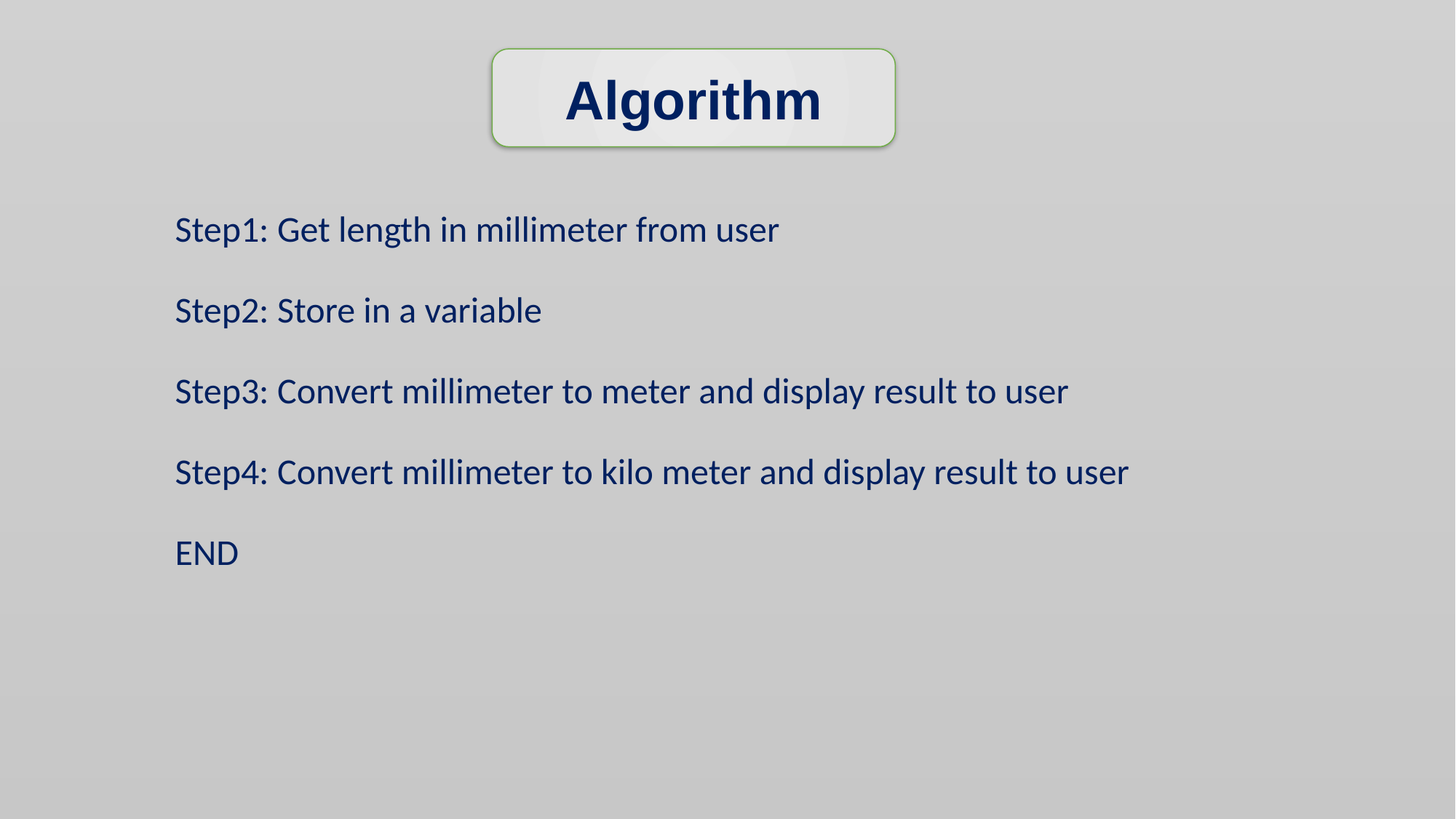

Algorithm
# Step1: Get length in millimeter from user
Step2: Store in a variable
Step3: Convert millimeter to meter and display result to user
Step4: Convert millimeter to kilo meter and display result to user
END